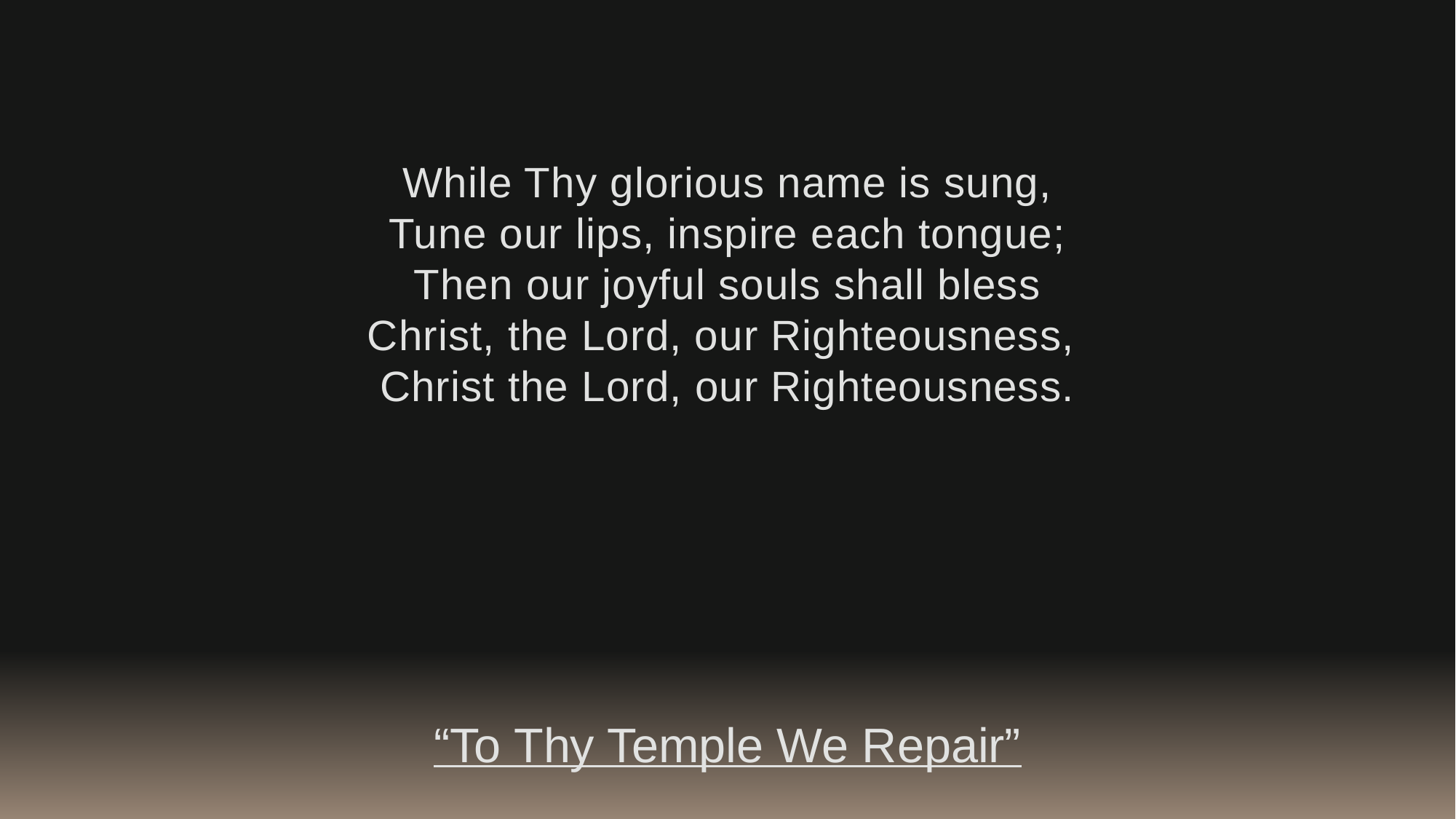

While Thy glorious name is sung,
Tune our lips, inspire each tongue;
Then our joyful souls shall bless
Christ, the Lord, our Righteousness,
Christ the Lord, our Righteousness.

“To Thy Temple We Repair”